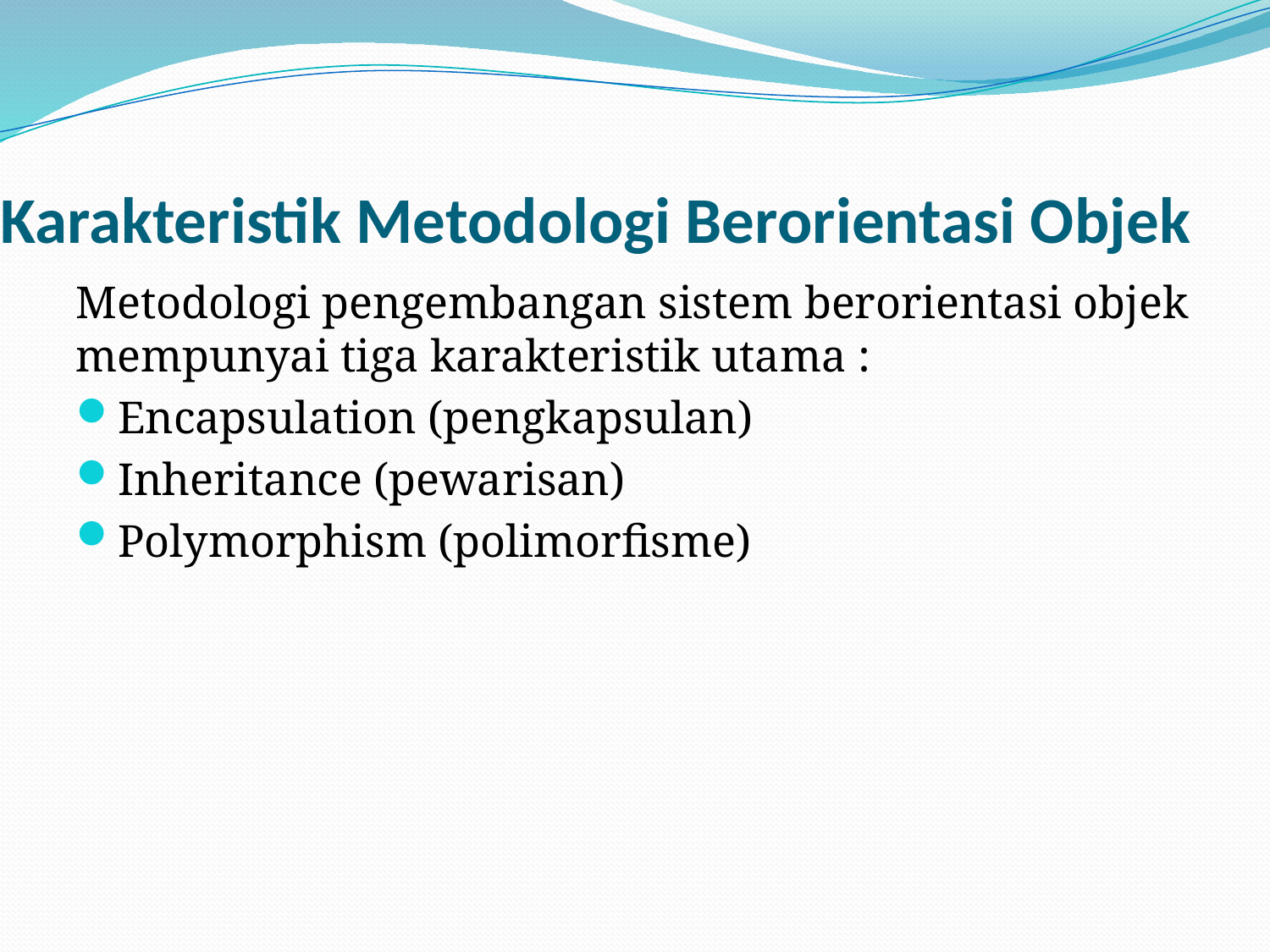

# Karakteristik Metodologi Berorientasi Objek
Metodologi pengembangan sistem berorientasi objek mempunyai tiga karakteristik utama :
Encapsulation (pengkapsulan)
Inheritance (pewarisan)
Polymorphism (polimorfisme)